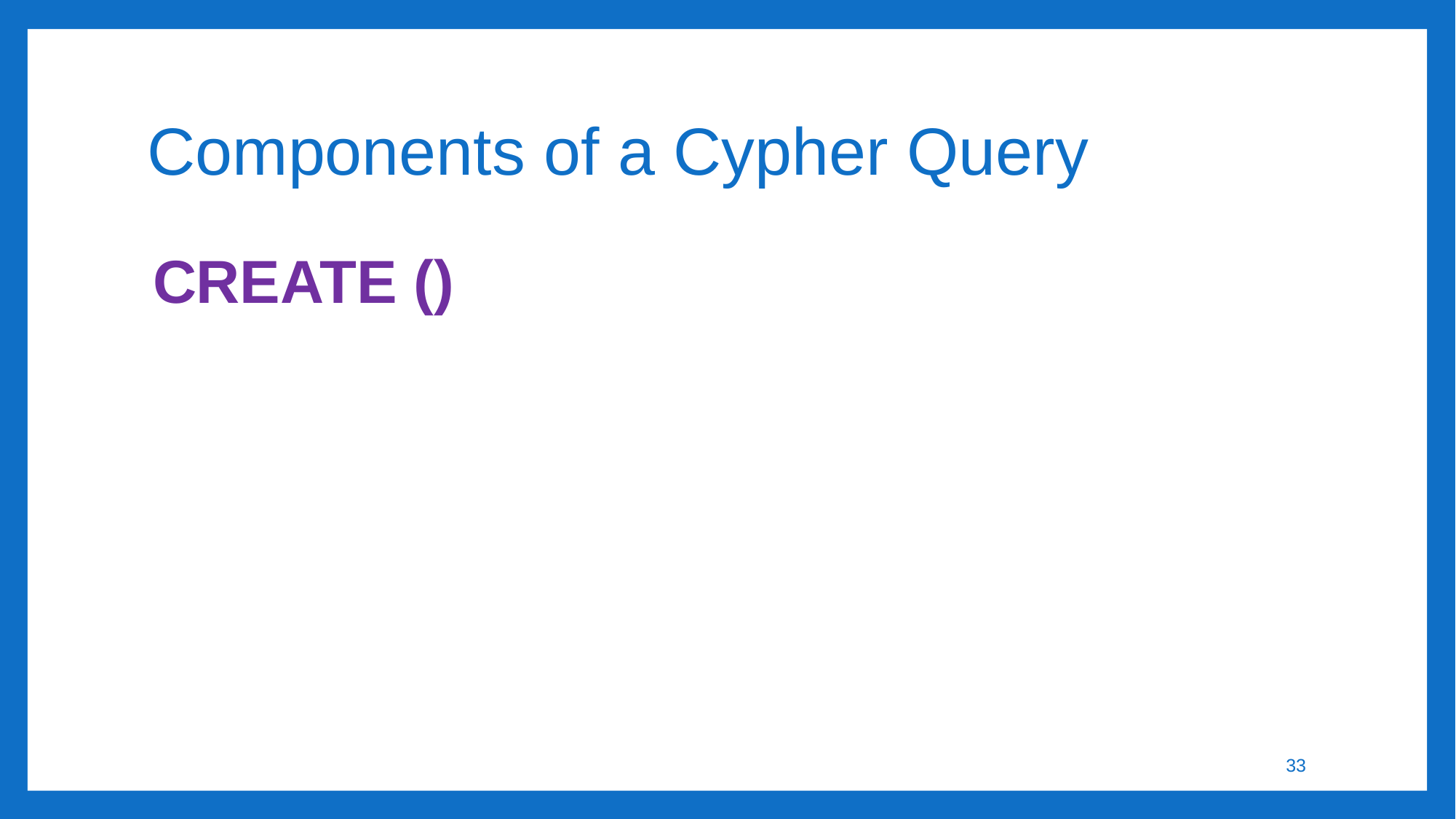

# Components of a Cypher Query
CREATE ()
33